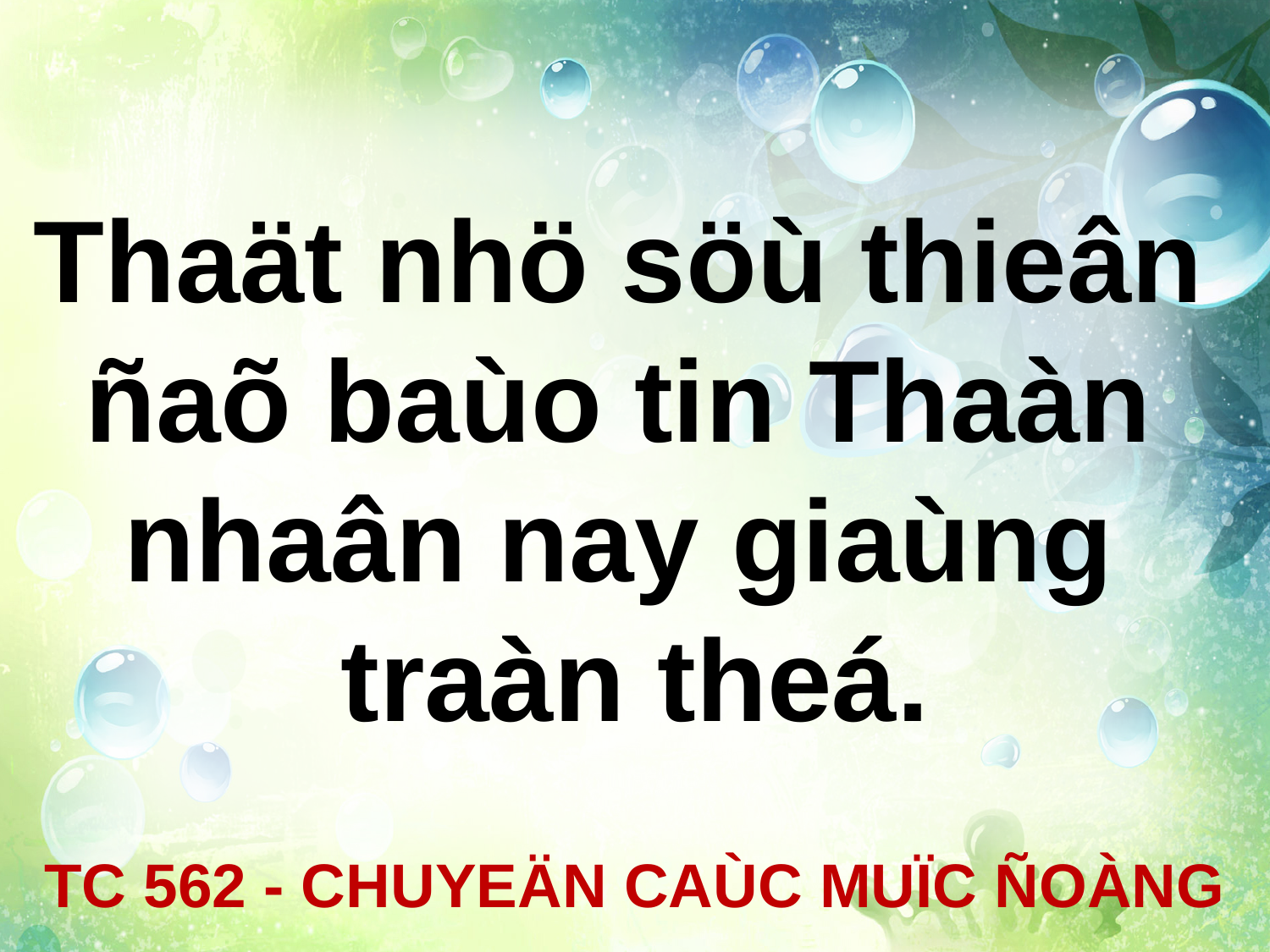

Thaät nhö söù thieân
ñaõ baùo tin Thaàn
nhaân nay giaùng
traàn theá.
TC 562 - CHUYEÄN CAÙC MUÏC ÑOÀNG